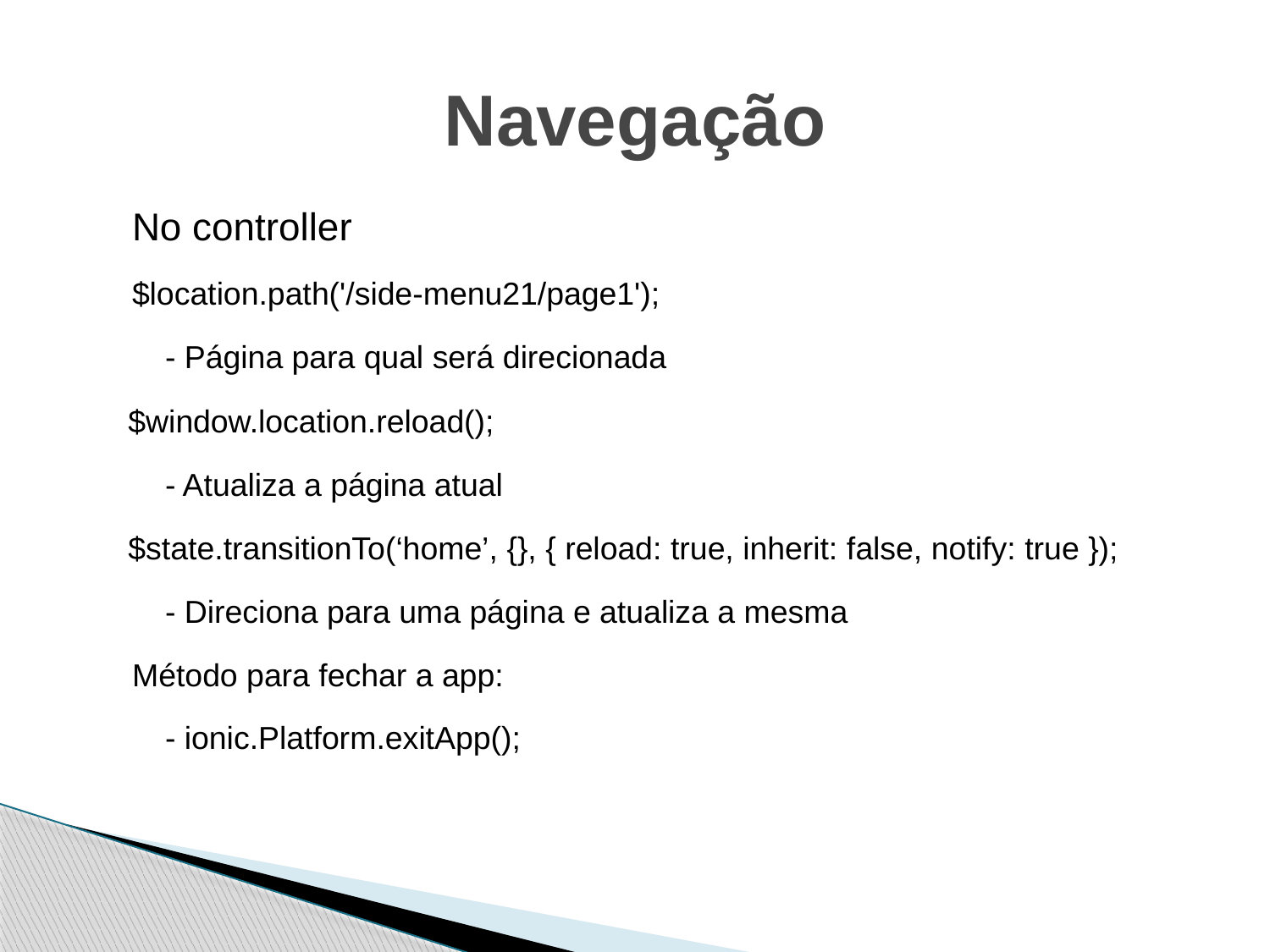

# Navegação
No controller
$location.path('/side-menu21/page1');
- Página para qual será direcionada
	$window.location.reload();
- Atualiza a página atual
$state.transitionTo(‘home’, {}, { reload: true, inherit: false, notify: true });
- Direciona para uma página e atualiza a mesma
Método para fechar a app:
- ionic.Platform.exitApp();